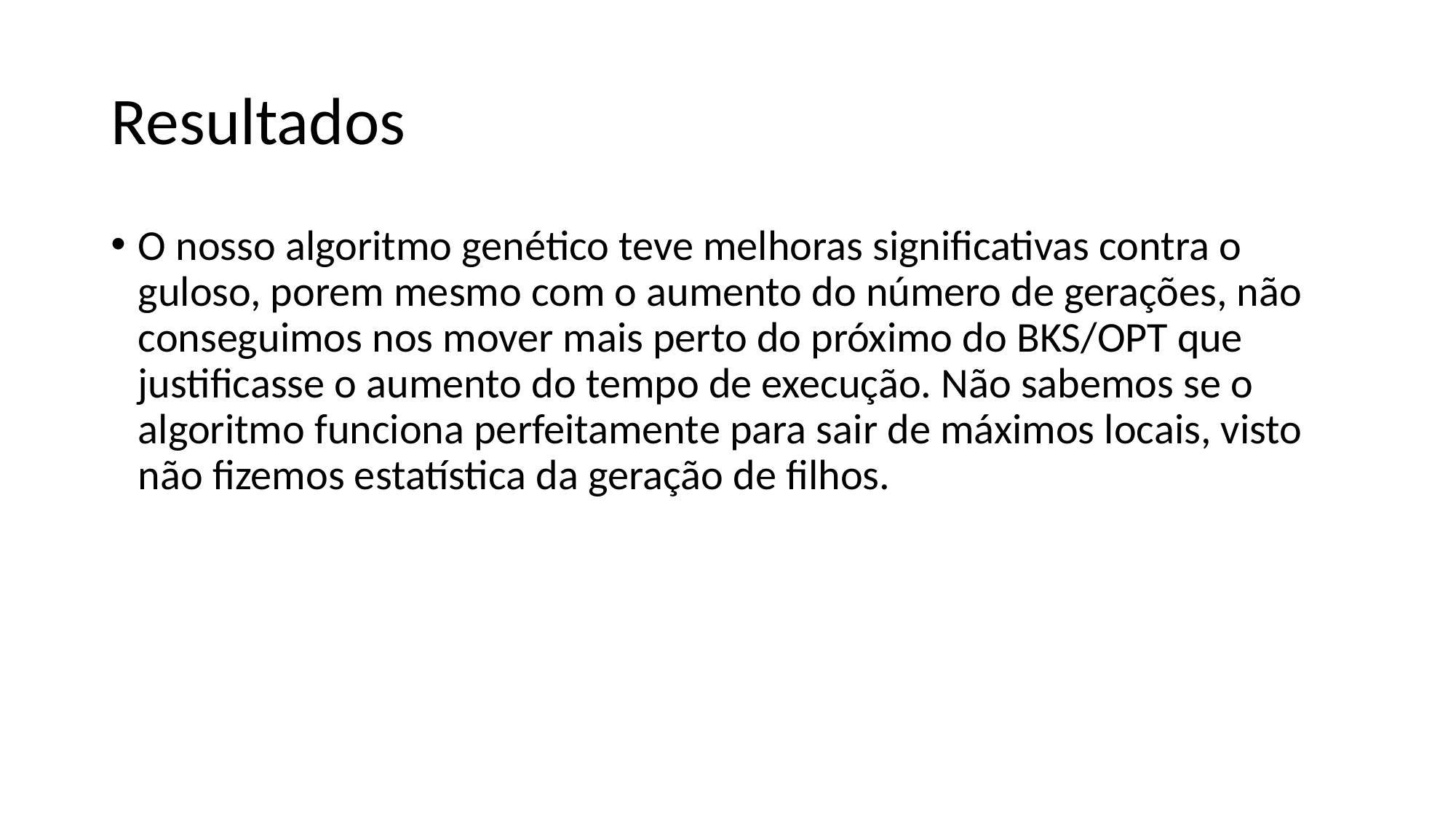

# Resultados
O nosso algoritmo genético teve melhoras significativas contra o guloso, porem mesmo com o aumento do número de gerações, não conseguimos nos mover mais perto do próximo do BKS/OPT que justificasse o aumento do tempo de execução. Não sabemos se o algoritmo funciona perfeitamente para sair de máximos locais, visto não fizemos estatística da geração de filhos.